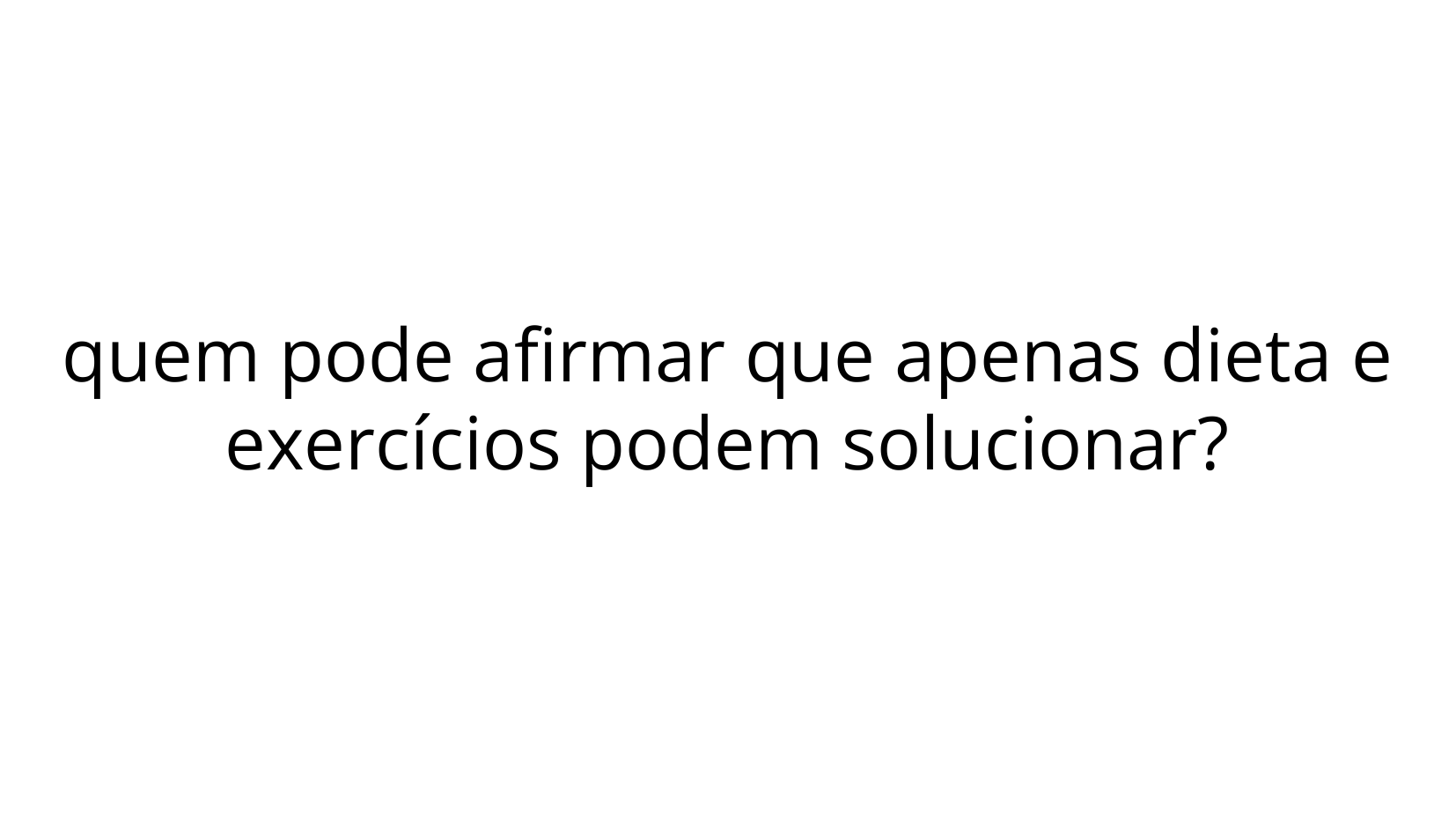

quem pode afirmar que apenas dieta e exercícios podem solucionar?